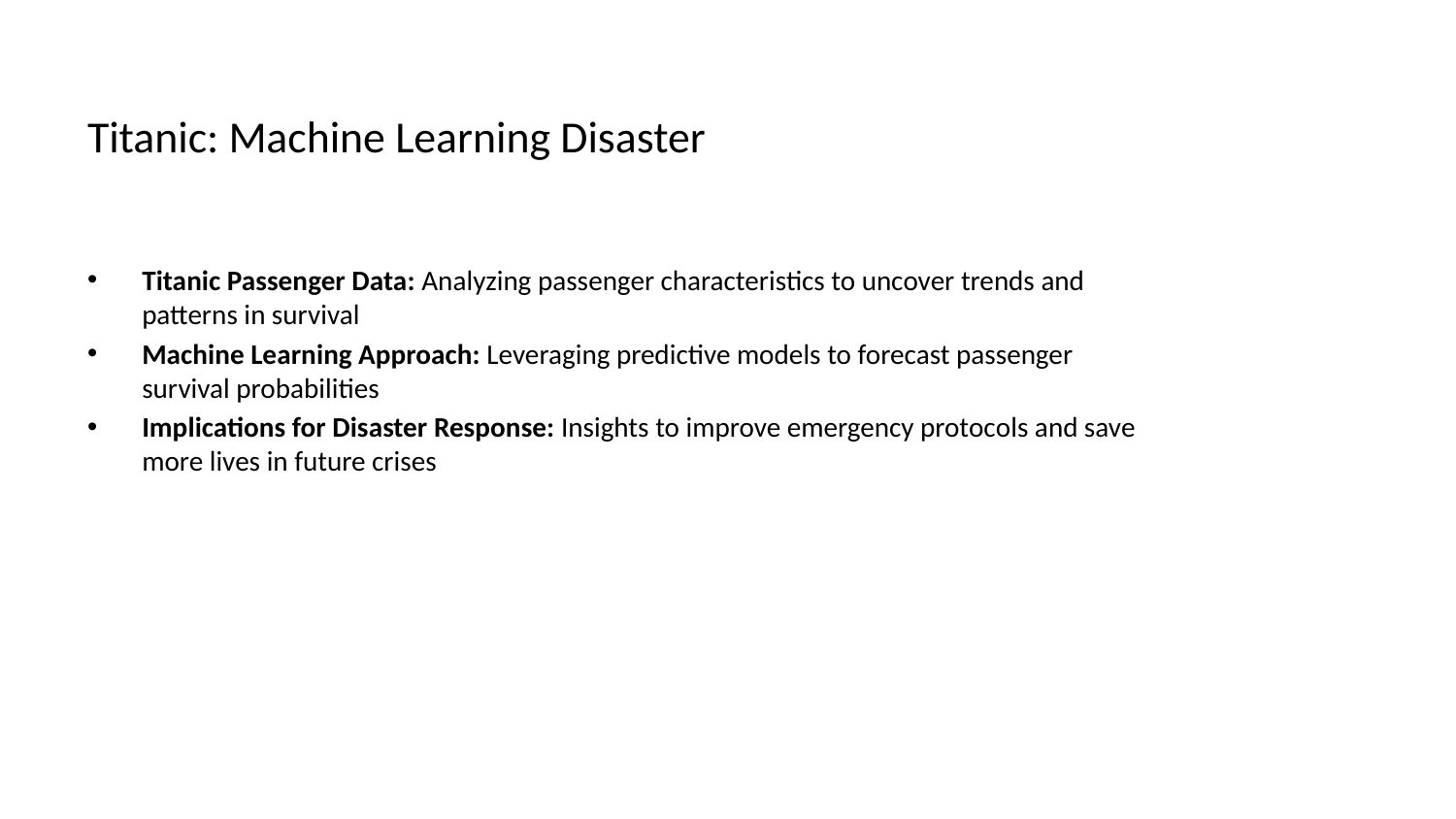

# Titanic: Machine Learning Disaster
Titanic Passenger Data: Analyzing passenger characteristics to uncover trends and patterns in survival
Machine Learning Approach: Leveraging predictive models to forecast passenger survival probabilities
Implications for Disaster Response: Insights to improve emergency protocols and save more lives in future crises